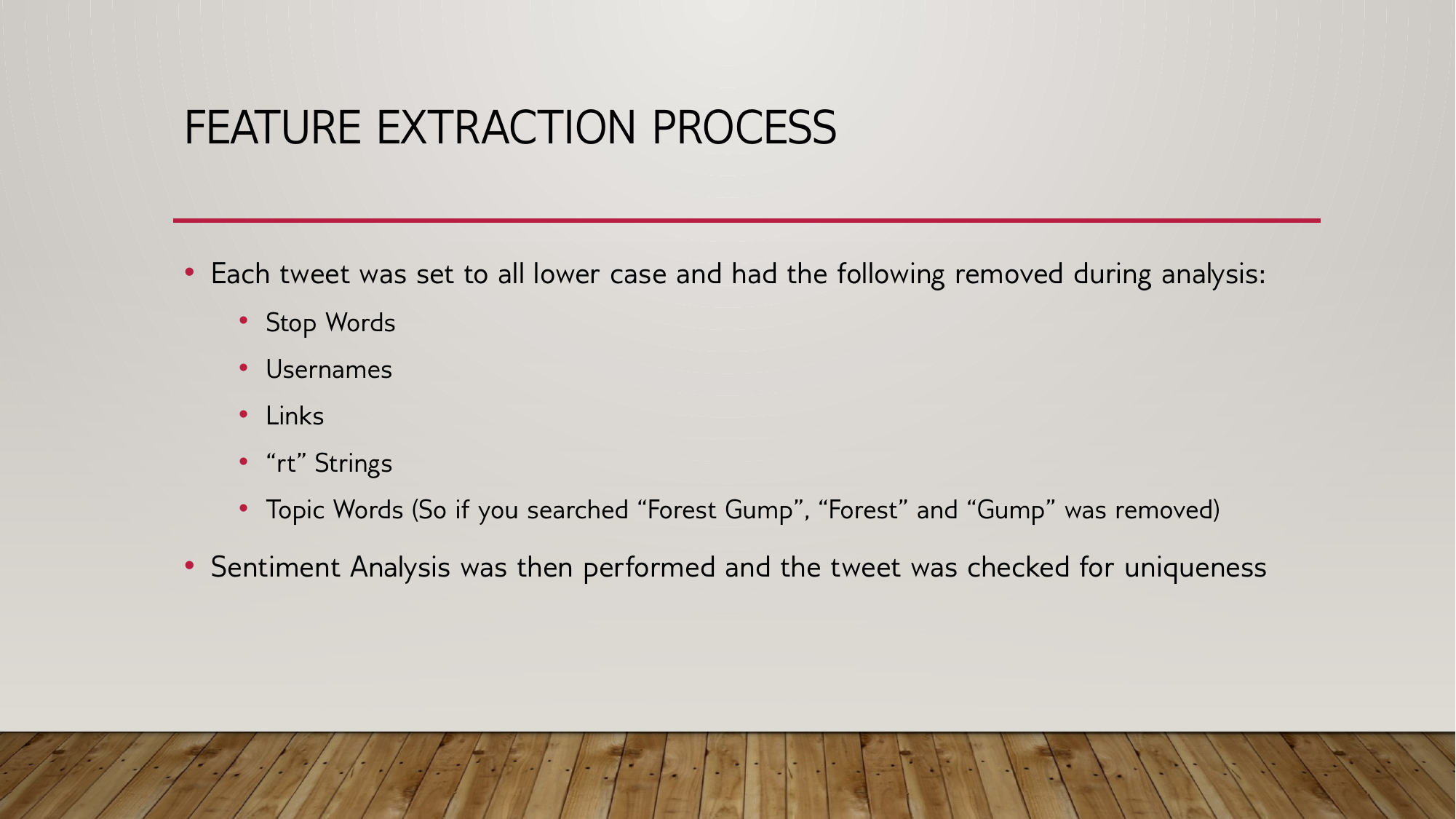

# Feature Extraction Process
Each tweet was set to all lower case and had the following removed during analysis:
Stop Words
Usernames
Links
“rt” Strings
Topic Words (So if you searched “Forest Gump”, “Forest” and “Gump” was removed)
Sentiment Analysis was then performed and the tweet was checked for uniqueness